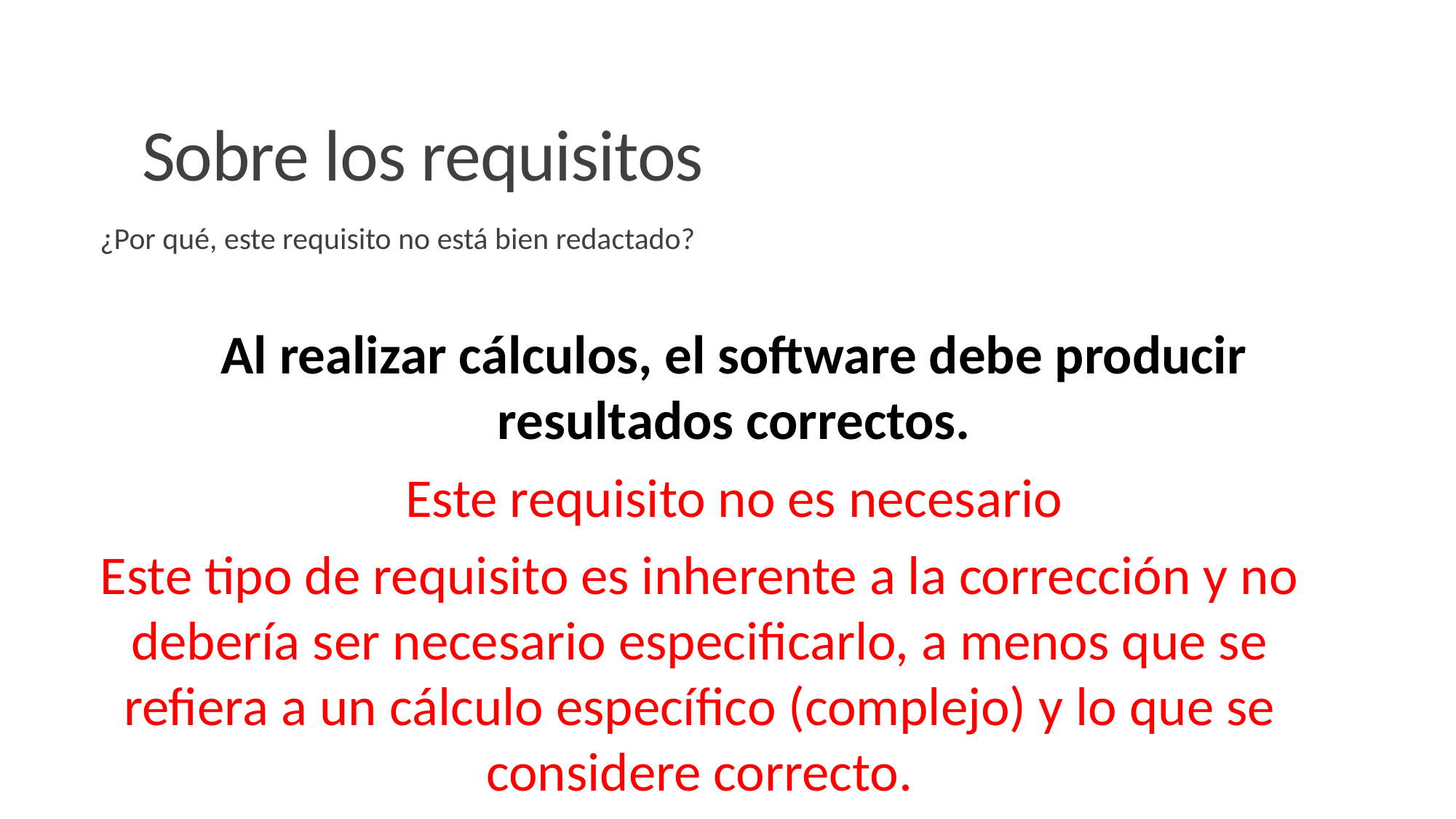

# Sobre los requisitos
¿Por qué, este requisito no está bien redactado?
Al realizar cálculos, el software debe producir resultados correctos.
Este requisito no es necesario
Este tipo de requisito es inherente a la corrección y no debería ser necesario especificarlo, a menos que se refiera a un cálculo específico (complejo) y lo que se considere correcto.